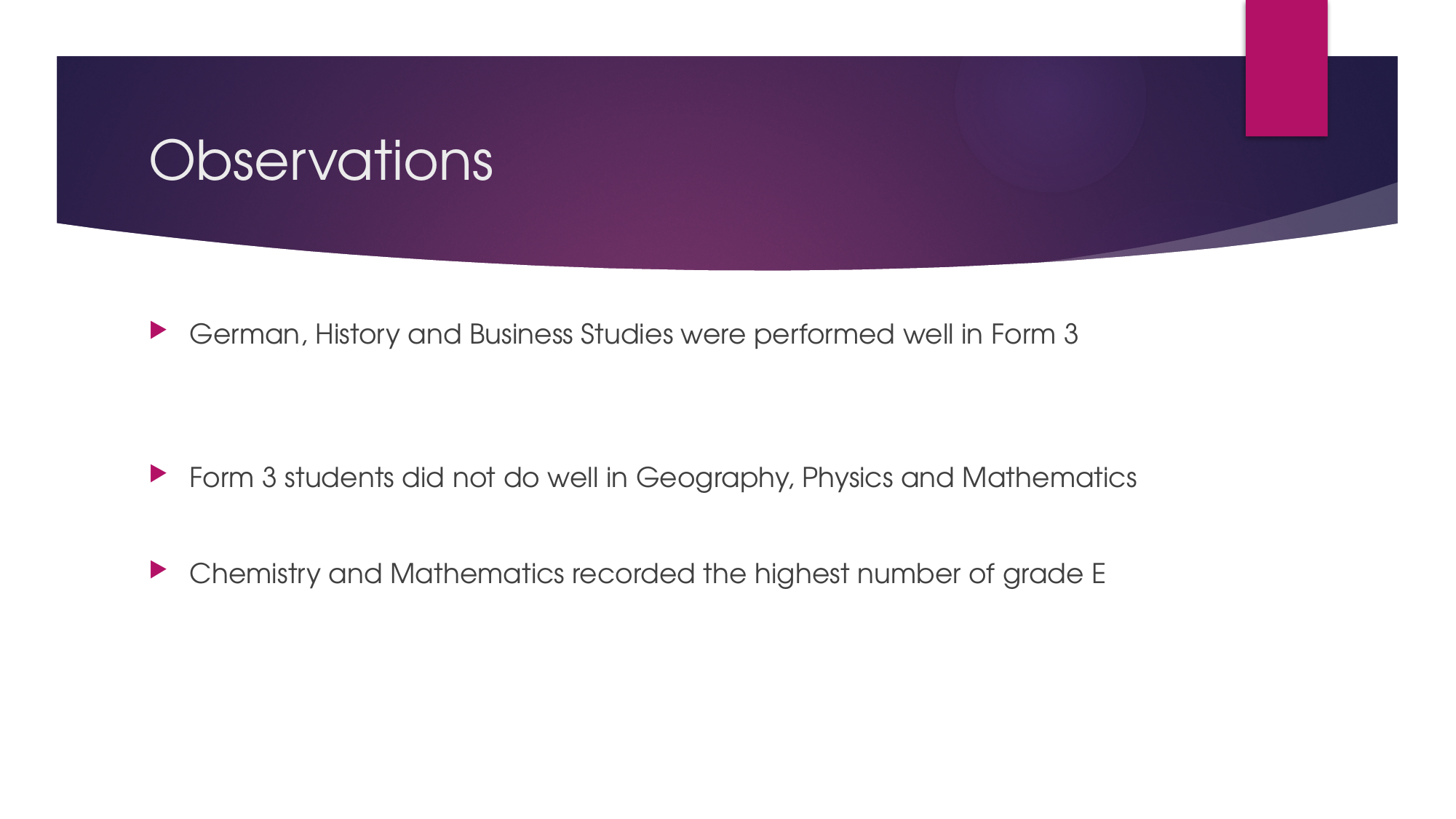

# Observations
German, History and Business Studies were performed well in Form 3

Form 3 students did not do well in Geography, Physics and Mathematics

Chemistry and Mathematics recorded the highest number of grade E